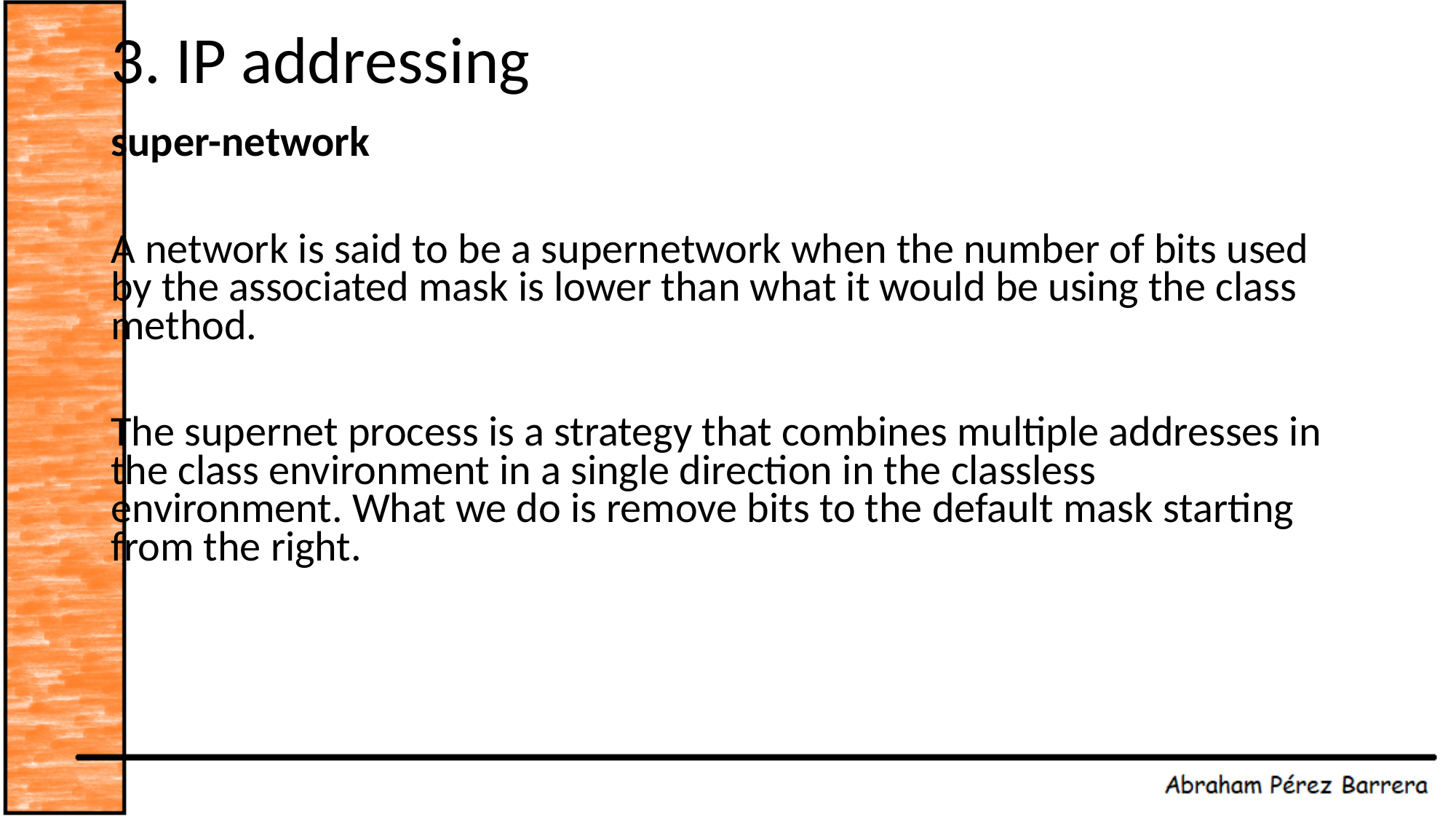

# 3. IP addressing
super-network

A network is said to be a supernetwork when the number of bits used by the associated mask is lower than what it would be using the class method.

The supernet process is a strategy that combines multiple addresses in the class environment in a single direction in the classless environment. What we do is remove bits to the default mask starting from the right.